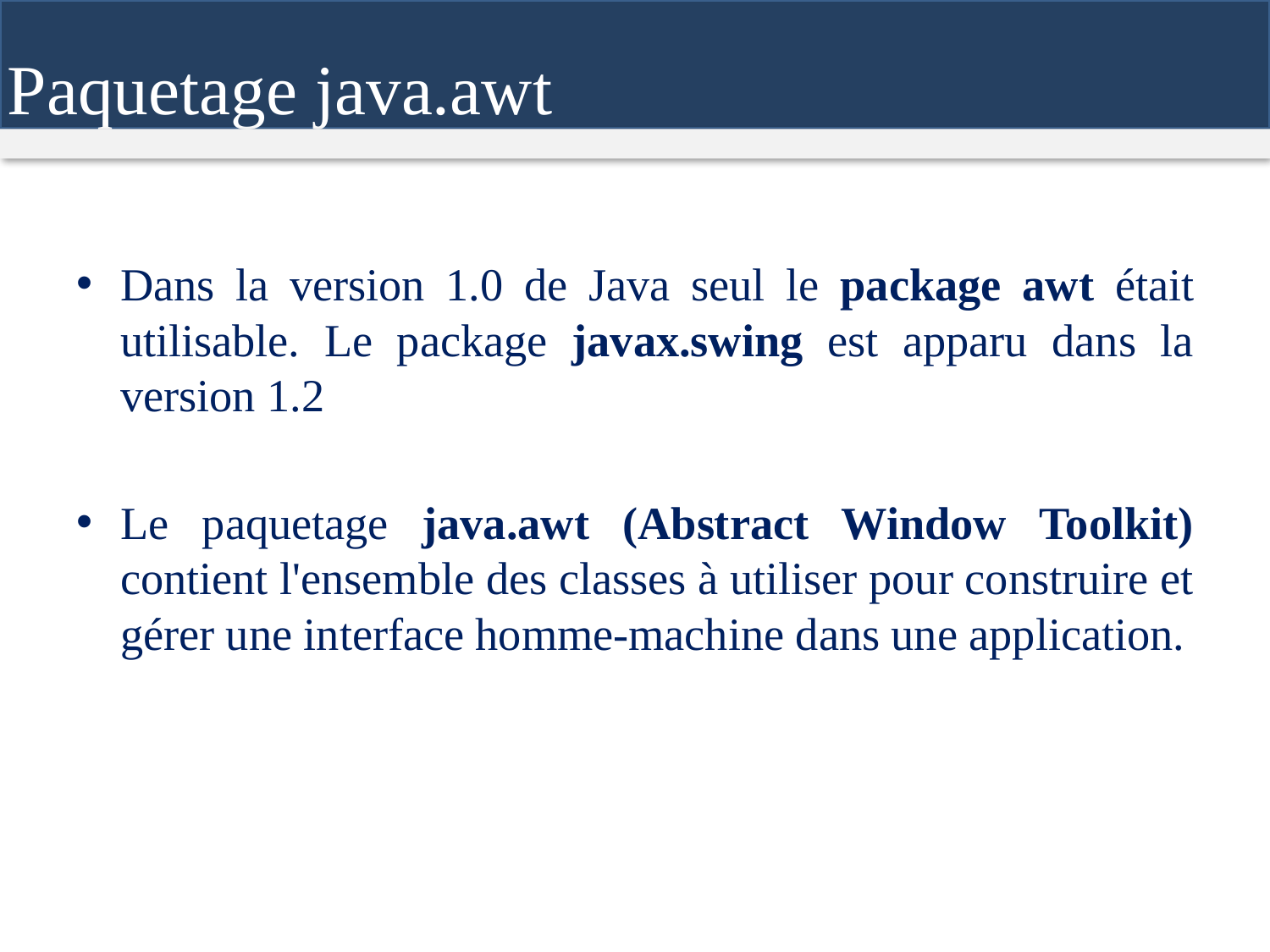

Paquetage java.awt

Dans la version 1.0 de Java seul le package awt était utilisable. Le package javax.swing est apparu dans la version 1.2

Le paquetage java.awt (Abstract Window Toolkit) contient l'ensemble des classes à utiliser pour construire et gérer une interface homme-machine dans une application.